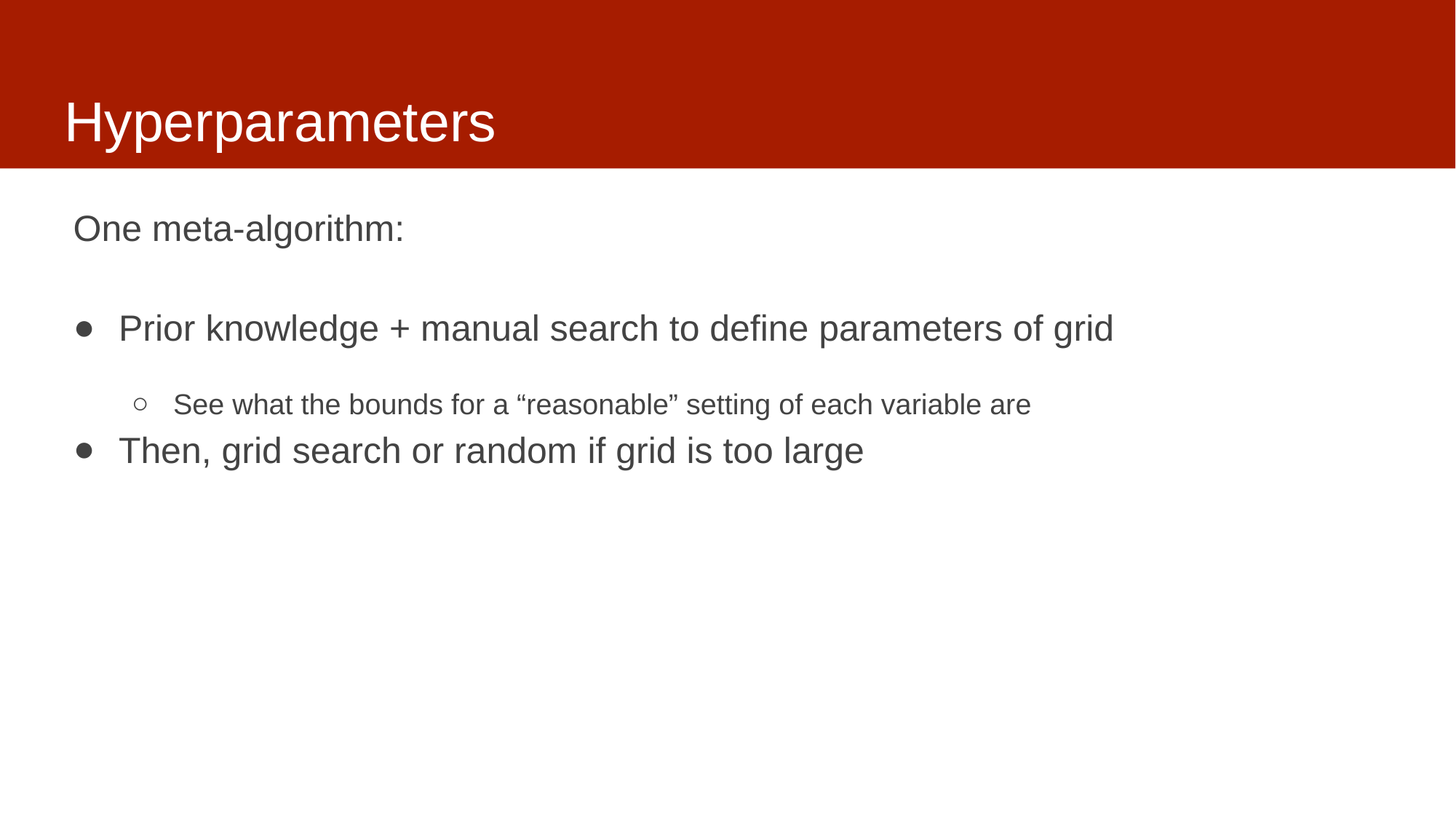

# Hyperparameters
One meta-algorithm:

Prior knowledge + manual search to define parameters of grid
See what the bounds for a “reasonable” setting of each variable are
Then, grid search or random if grid is too large